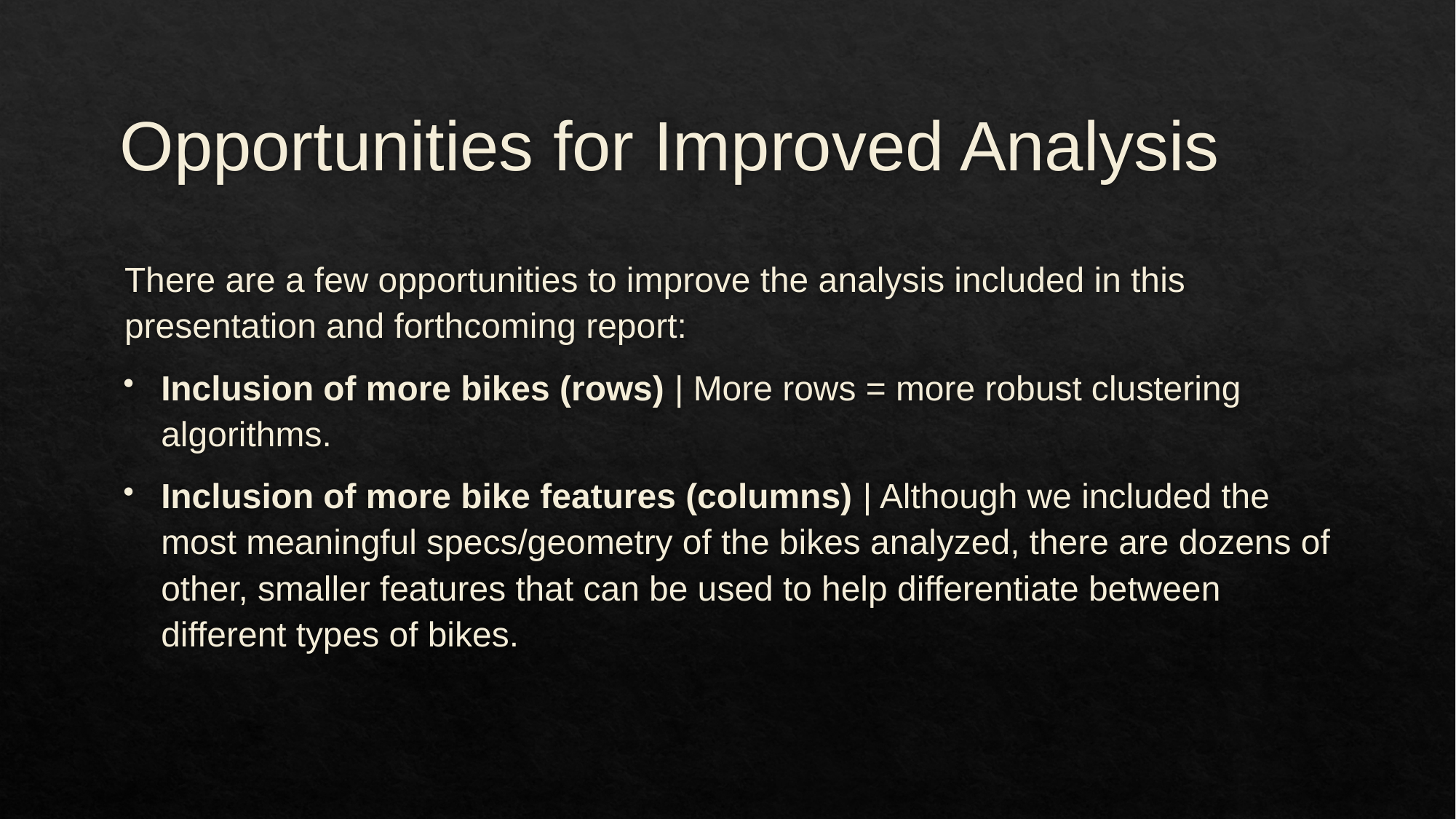

# Opportunities for Improved Analysis
There are a few opportunities to improve the analysis included in this presentation and forthcoming report:
Inclusion of more bikes (rows) | More rows = more robust clustering algorithms.
Inclusion of more bike features (columns) | Although we included the most meaningful specs/geometry of the bikes analyzed, there are dozens of other, smaller features that can be used to help differentiate between different types of bikes.